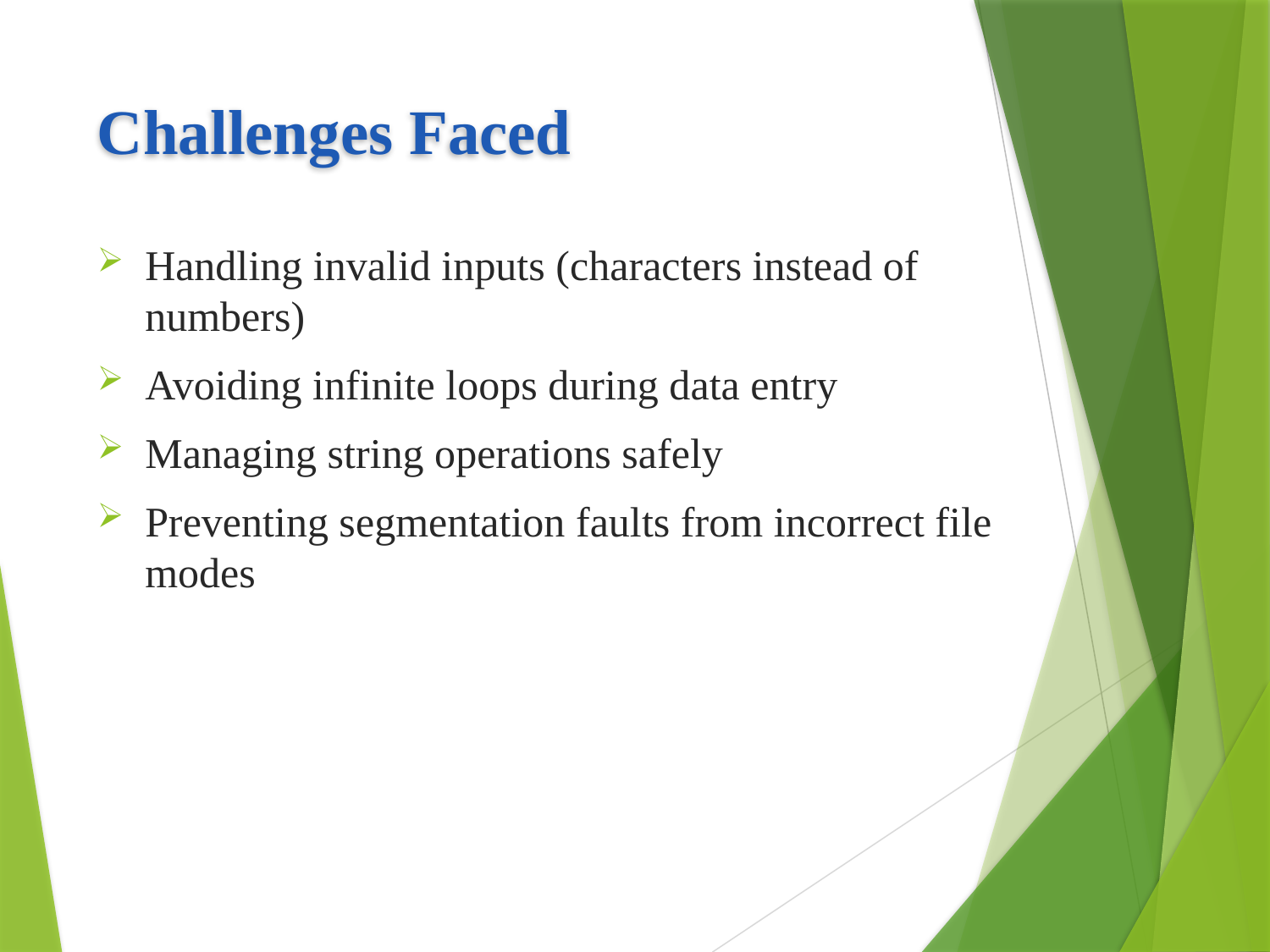

# Challenges Faced
Handling invalid inputs (characters instead of numbers)
Avoiding infinite loops during data entry
Managing string operations safely
Preventing segmentation faults from incorrect file modes